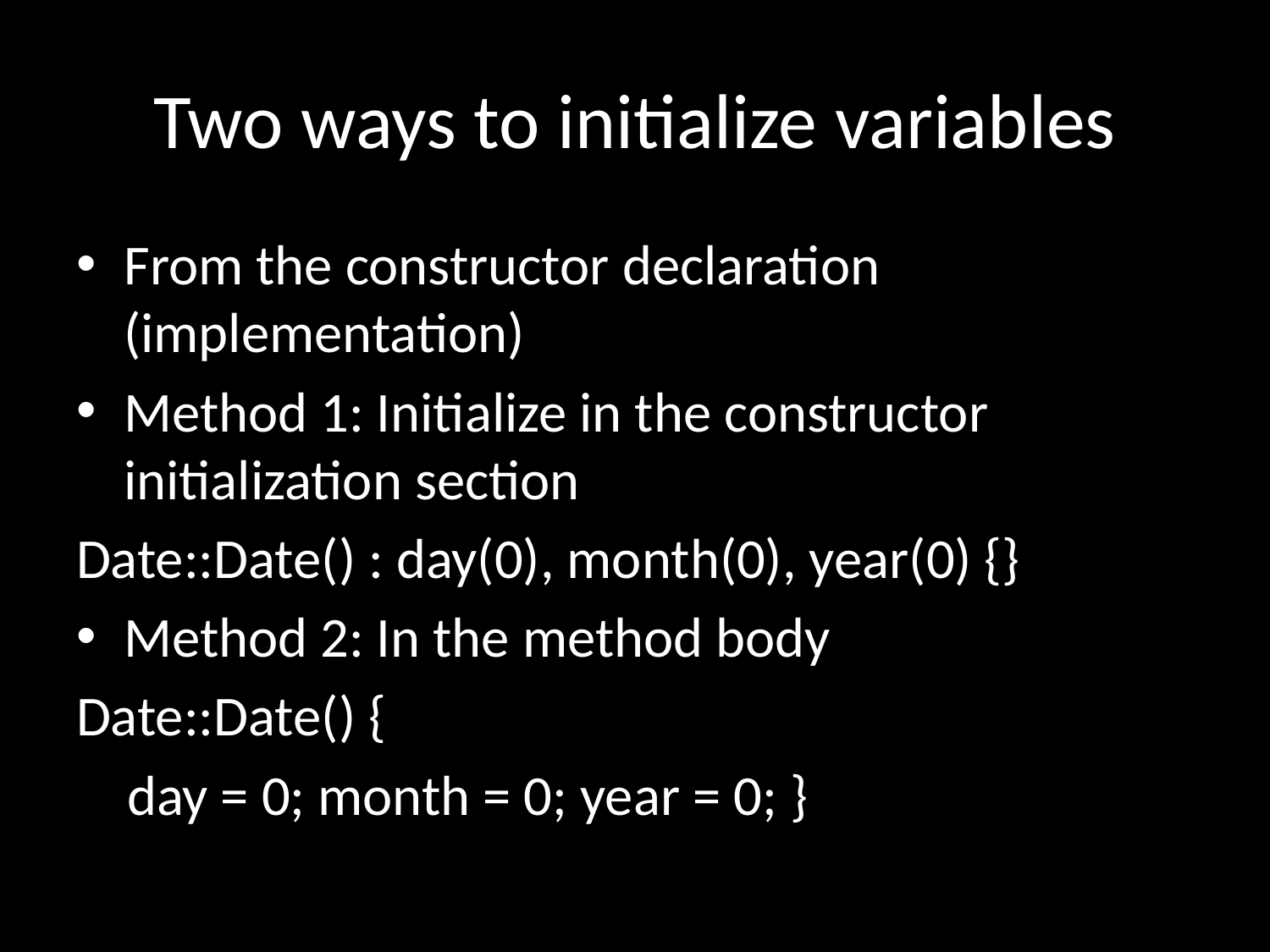

# Two ways to initialize variables
From the constructor declaration (implementation)
Method 1: Initialize in the constructor initialization section
Date::Date() : day(0), month(0), year(0) {}
Method 2: In the method body
Date::Date() {
    day = 0; month = 0; year = 0; }